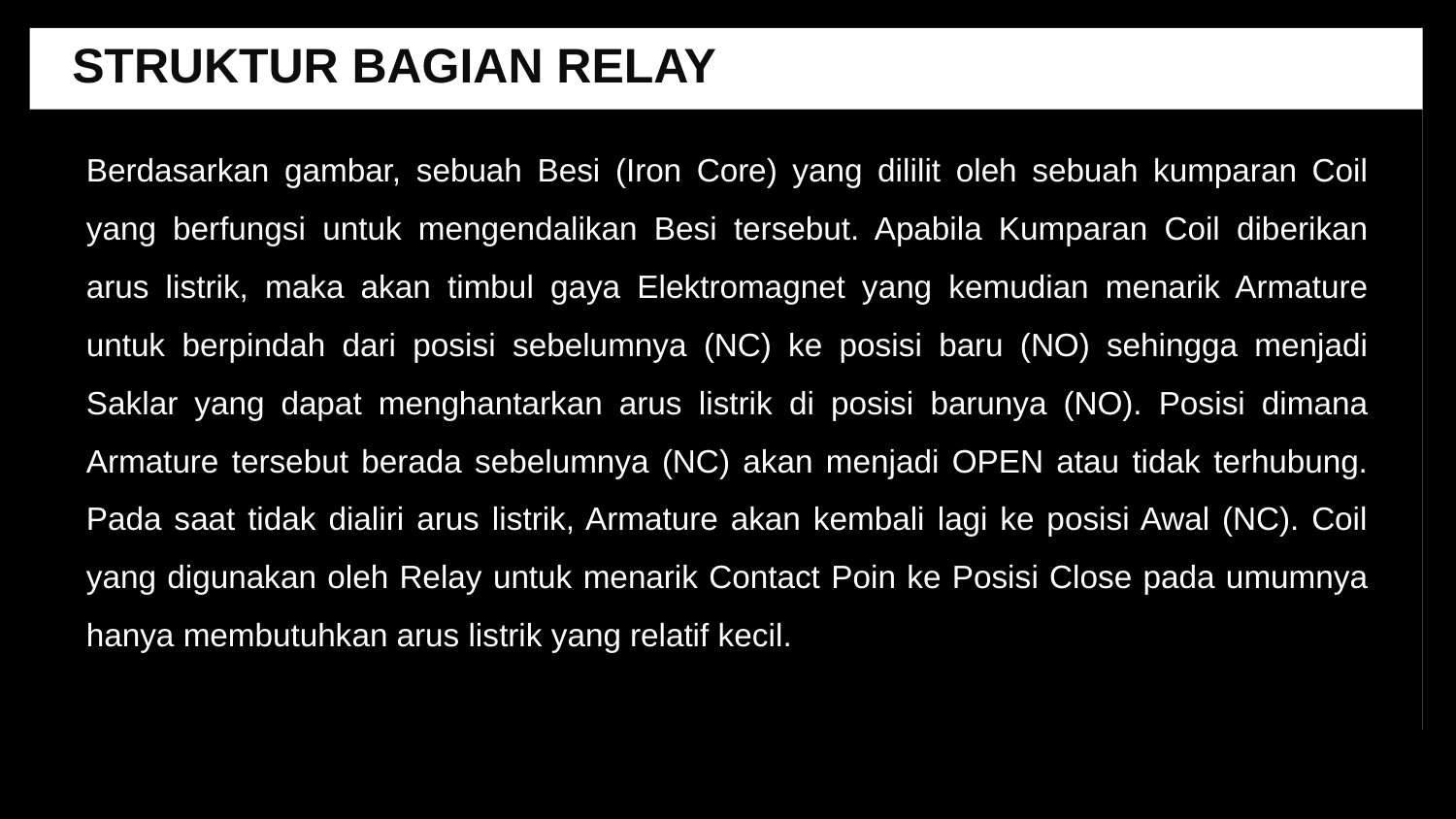

STRUKTUR BAGIAN RELAY

Berdasarkan gambar, sebuah Besi (Iron Core) yang dililit oleh sebuah kumparan Coil yang berfungsi untuk mengendalikan Besi tersebut. Apabila Kumparan Coil diberikan arus listrik, maka akan timbul gaya Elektromagnet yang kemudian menarik Armature untuk berpindah dari posisi sebelumnya (NC) ke posisi baru (NO) sehingga menjadi Saklar yang dapat menghantarkan arus listrik di posisi barunya (NO). Posisi dimana Armature tersebut berada sebelumnya (NC) akan menjadi OPEN atau tidak terhubung. Pada saat tidak dialiri arus listrik, Armature akan kembali lagi ke posisi Awal (NC). Coil yang digunakan oleh Relay untuk menarik Contact Poin ke Posisi Close pada umumnya hanya membutuhkan arus listrik yang relatif kecil.